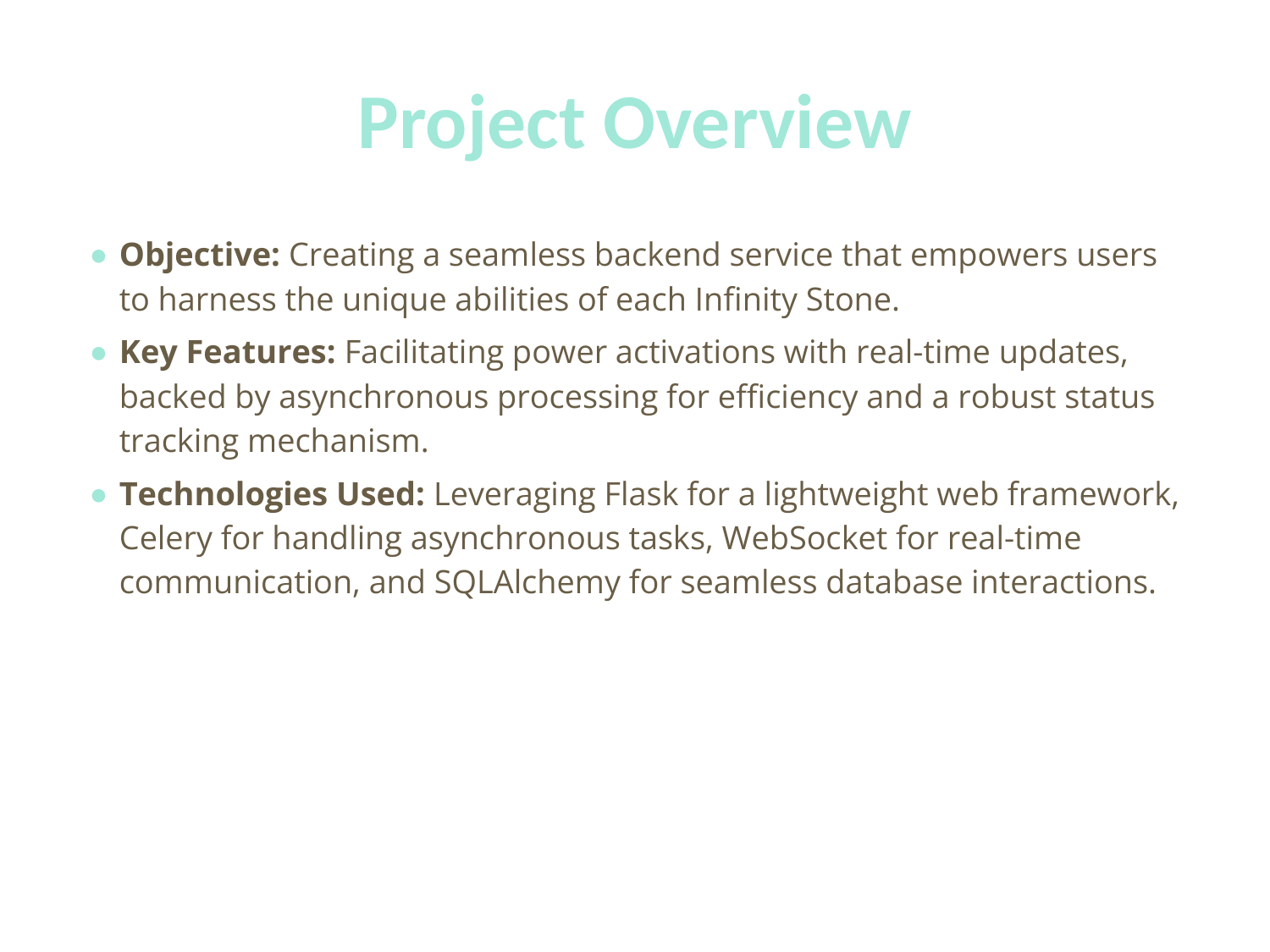

# Project Overview
Objective: Creating a seamless backend service that empowers users to harness the unique abilities of each Infinity Stone.
Key Features: Facilitating power activations with real-time updates, backed by asynchronous processing for efficiency and a robust status tracking mechanism.
Technologies Used: Leveraging Flask for a lightweight web framework, Celery for handling asynchronous tasks, WebSocket for real-time communication, and SQLAlchemy for seamless database interactions.